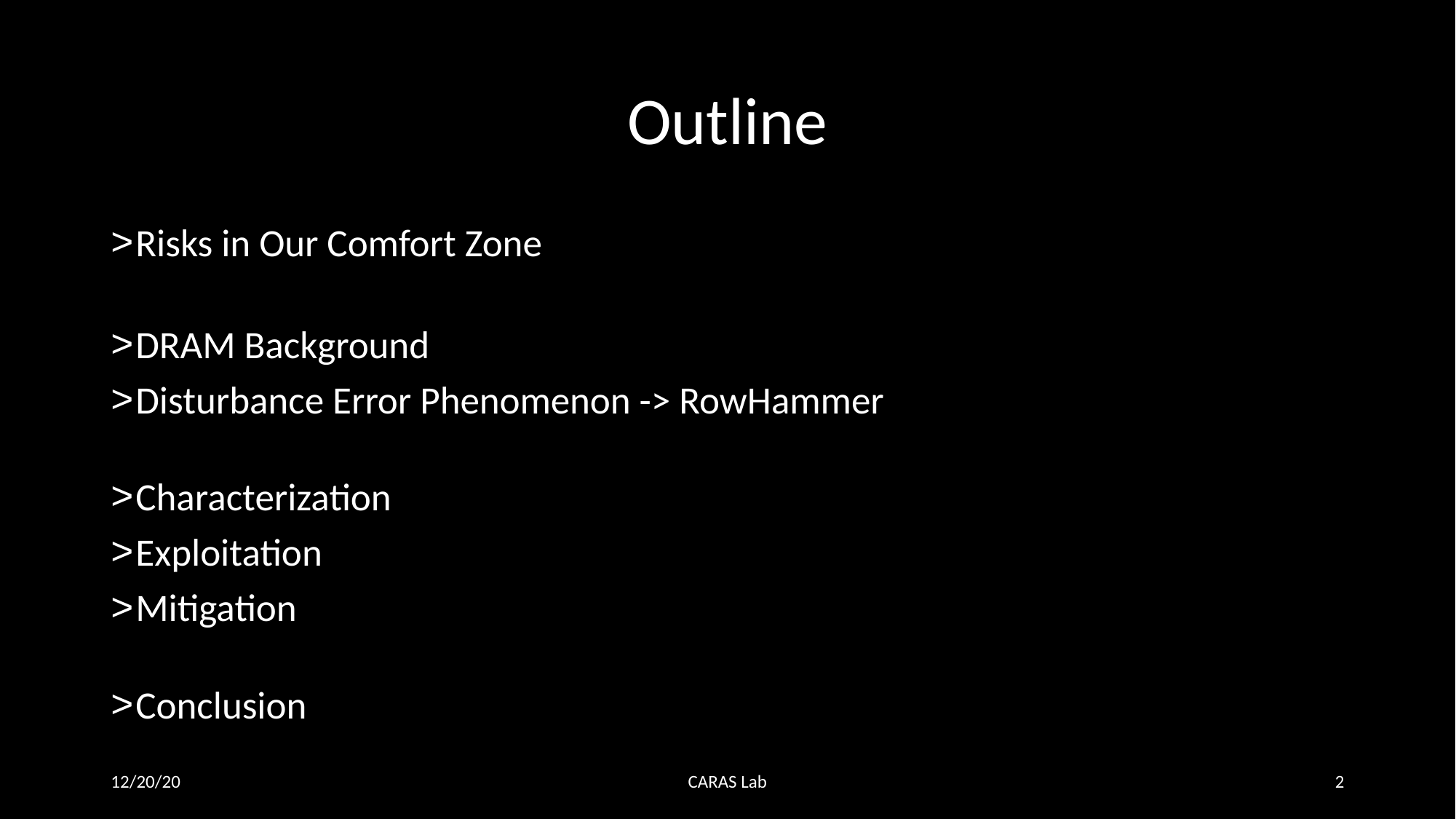

# Outline
Risks in Our Comfort Zone
DRAM Background
Disturbance Error Phenomenon -> RowHammer
Characterization
Exploitation
Mitigation
Conclusion
12/20/20
CARAS Lab
2